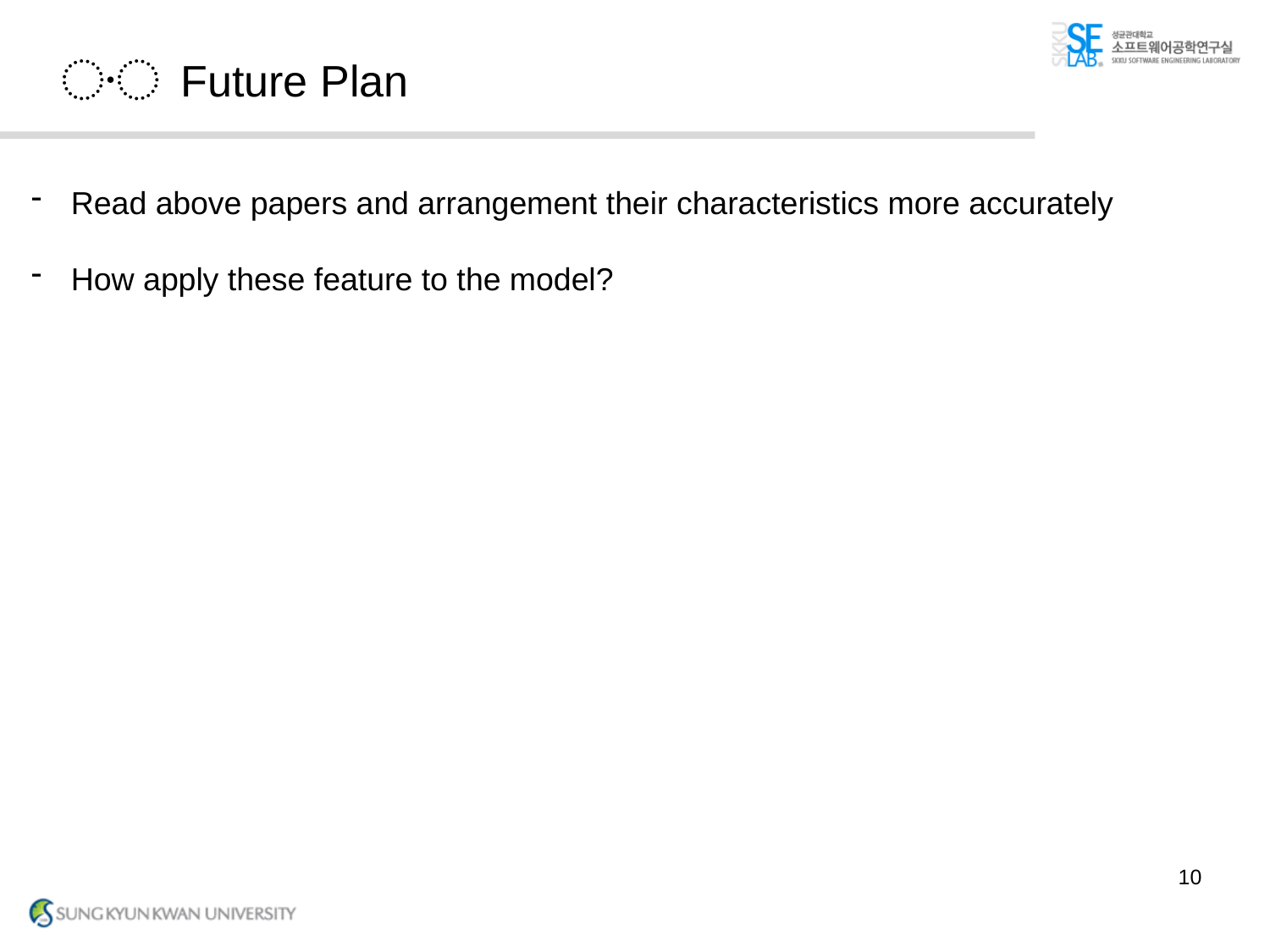

〮 Future Plan
Read above papers and arrangement their characteristics more accurately

How apply these feature to the model?
10